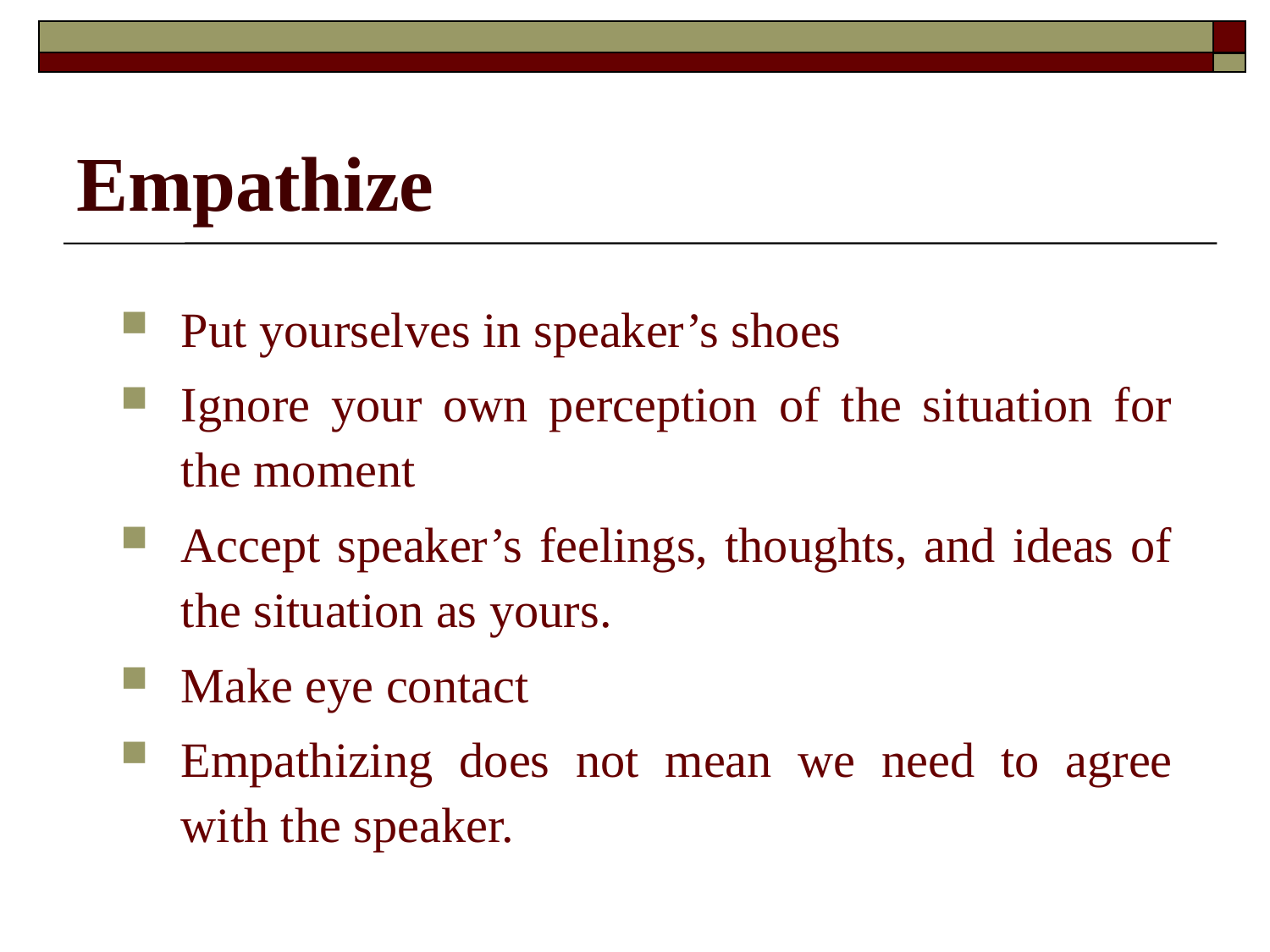

# Empathize
Put yourselves in speaker’s shoes
Ignore your own perception of the situation for the moment
Accept speaker’s feelings, thoughts, and ideas of the situation as yours.
Make eye contact
Empathizing does not mean we need to agree with the speaker.